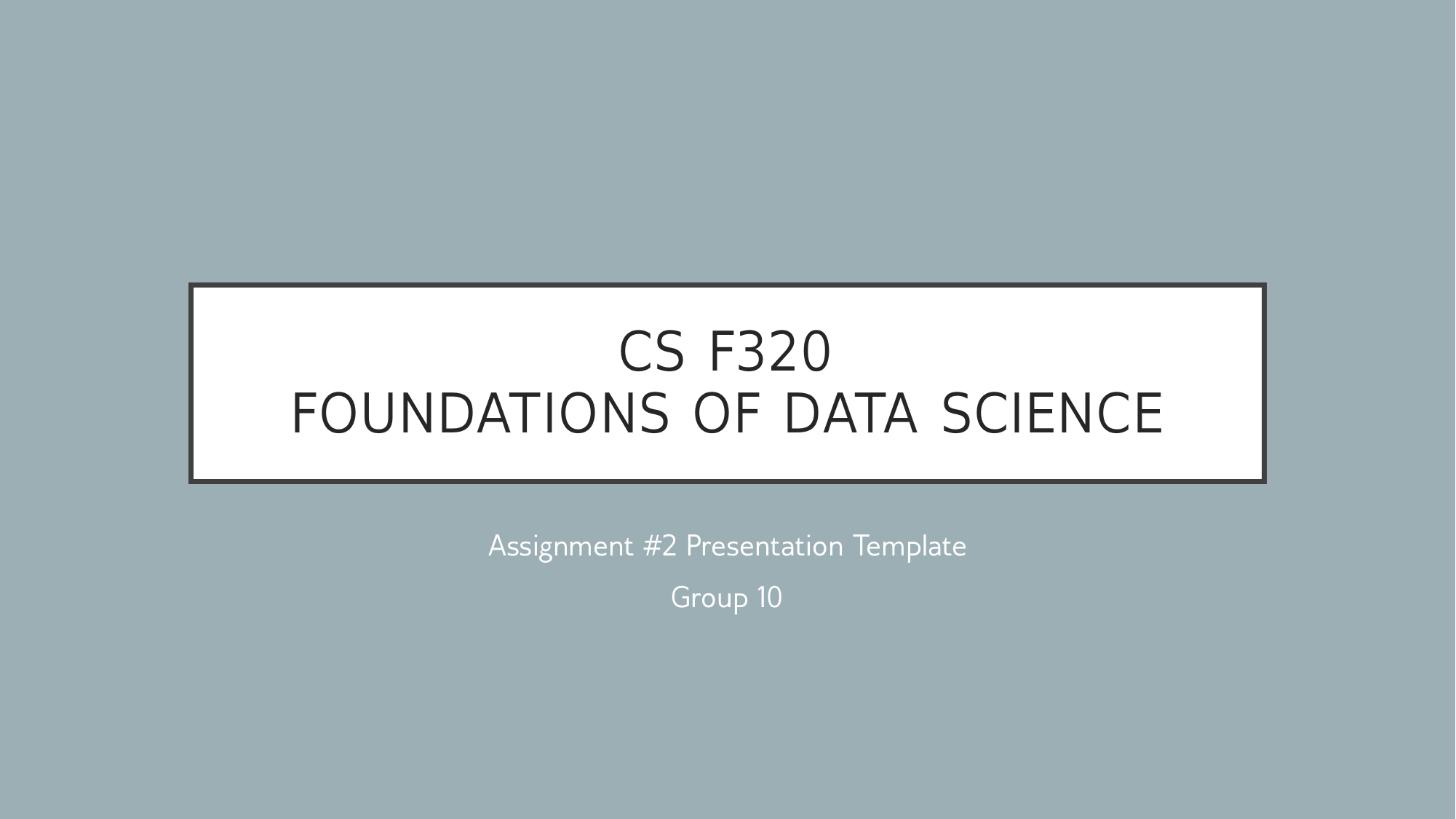

# CS F320 Foundations of data scienCe
Assignment #2 Presentation Template
Group 10